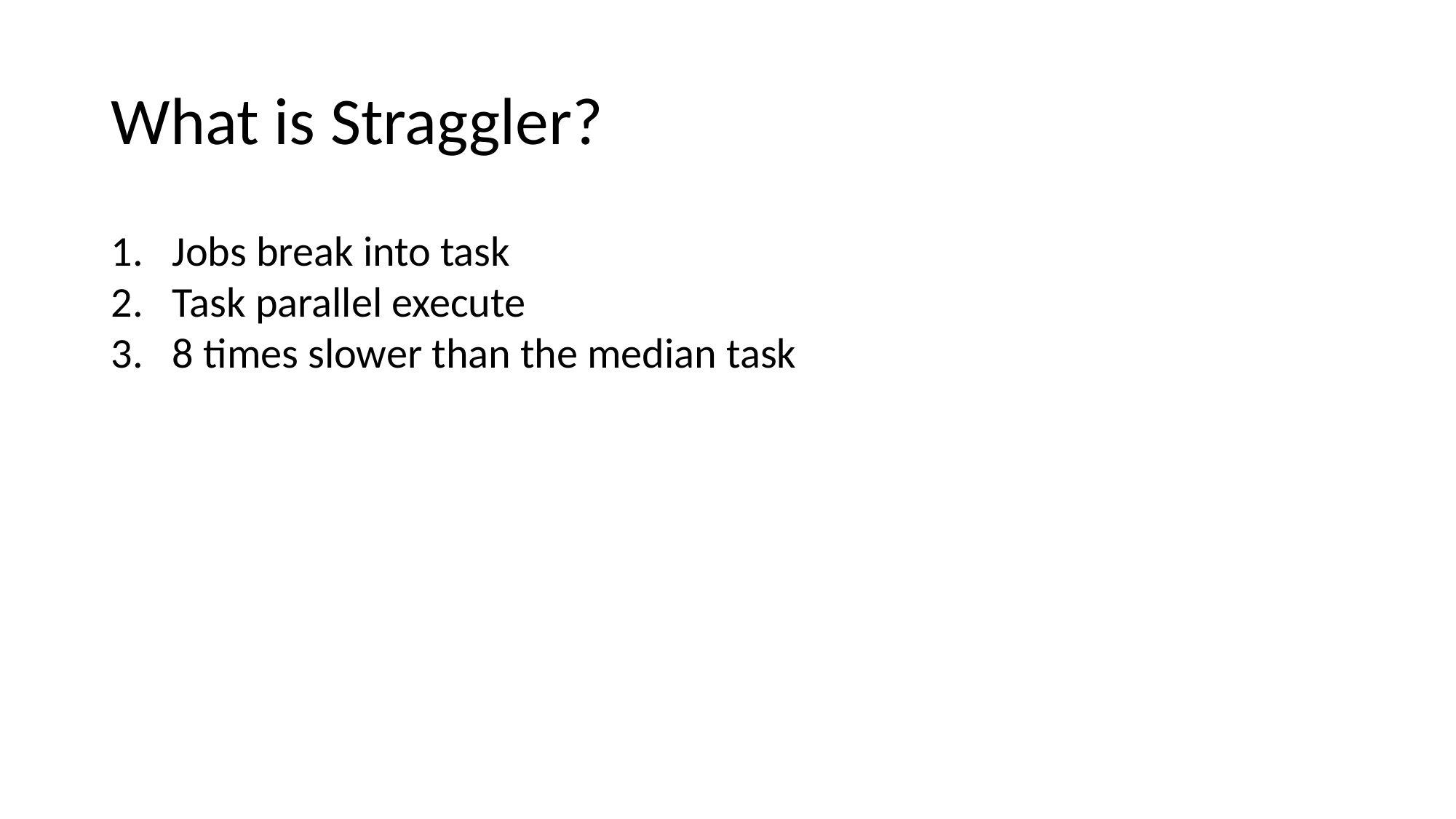

# What is Straggler?
Jobs break into task
Task parallel execute
8 times slower than the median task